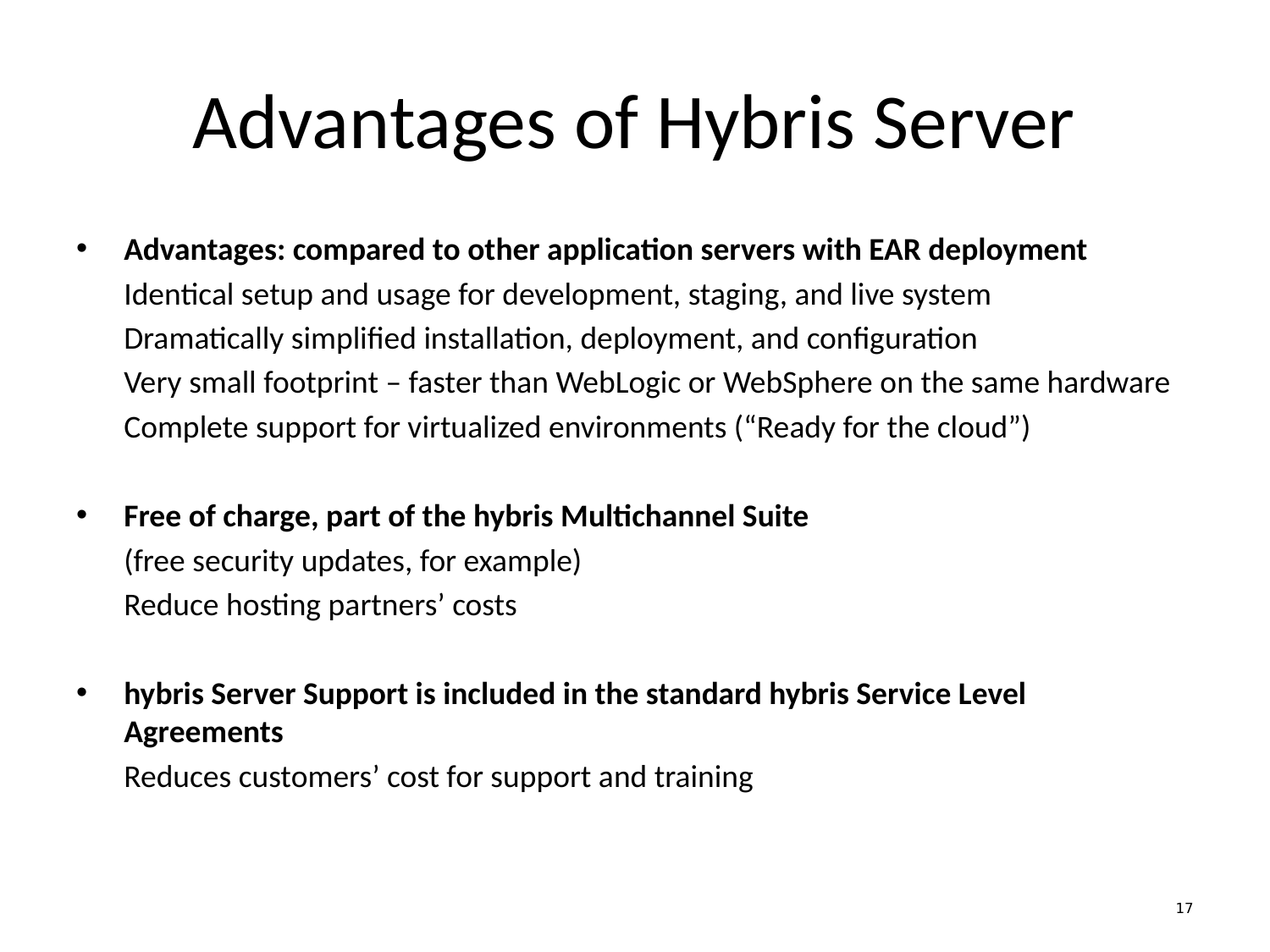

# Advantages of Hybris Server
Advantages: compared to other application servers with EAR deployment
	Identical setup and usage for development, staging, and live system
	Dramatically simplified installation, deployment, and configuration
	Very small footprint – faster than WebLogic or WebSphere on the same hardware
	Complete support for virtualized environments (“Ready for the cloud”)

Free of charge, part of the hybris Multichannel Suite
	(free security updates, for example)
	Reduce hosting partners’ costs

hybris Server Support is included in the standard hybris Service Level Agreements
	Reduces customers’ cost for support and training
17